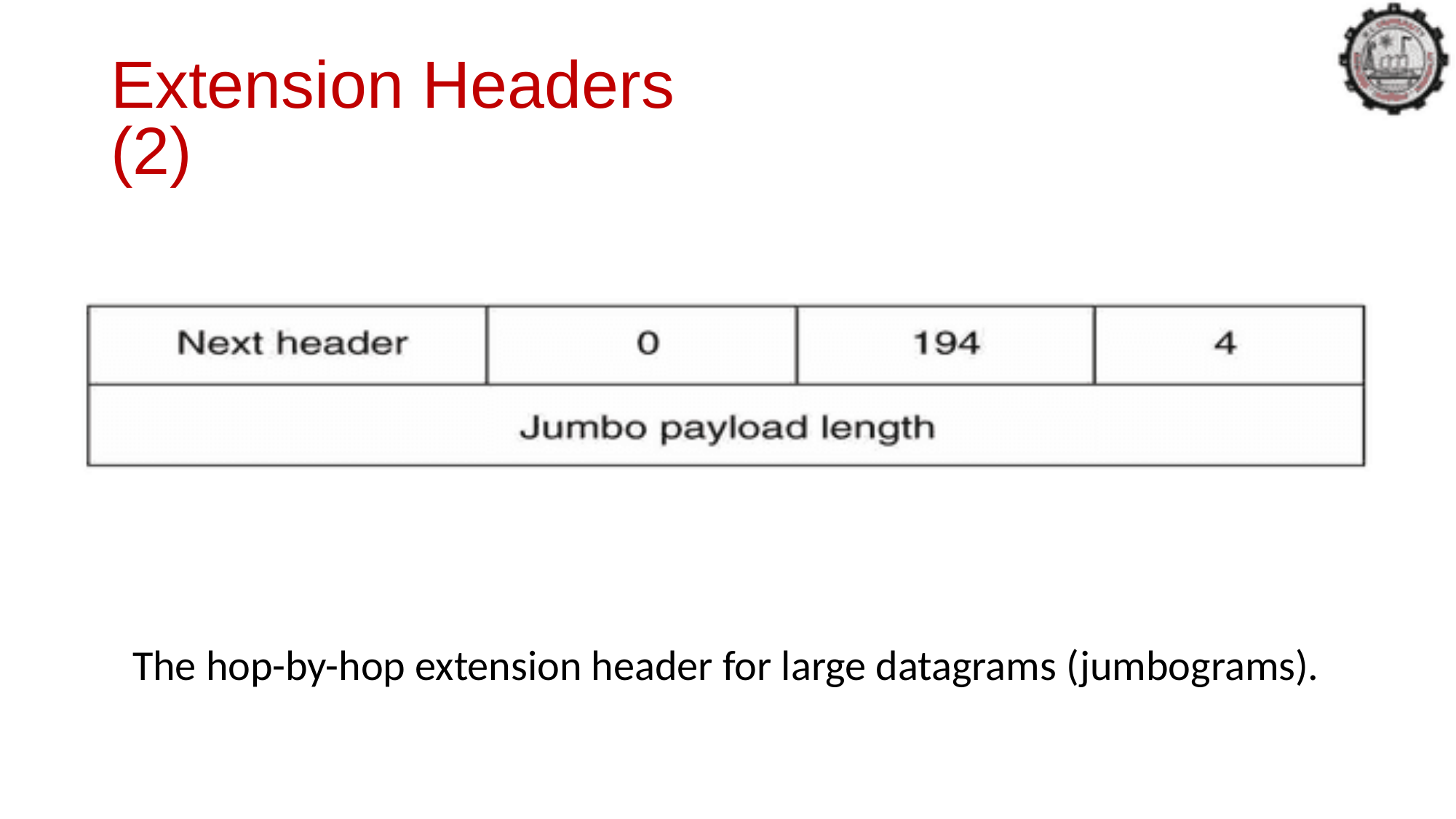

Extension Headers (2)
The hop-by-hop extension header for large datagrams (jumbograms).